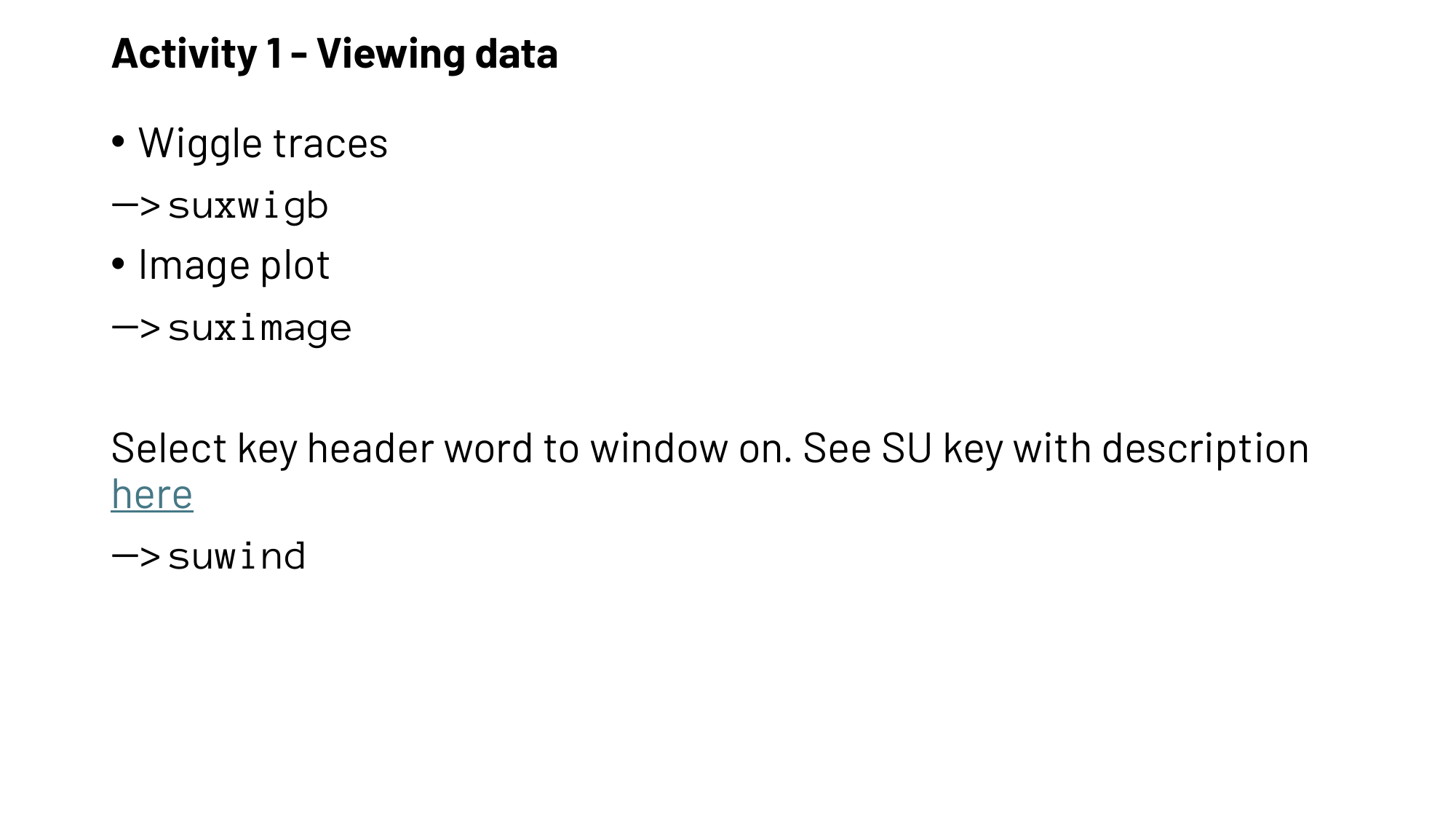

# Activity 1 - Viewing data
Wiggle traces
--> suxwigb
Image plot
--> suximage

Select key header word to window on. See SU key with description here
--> suwind